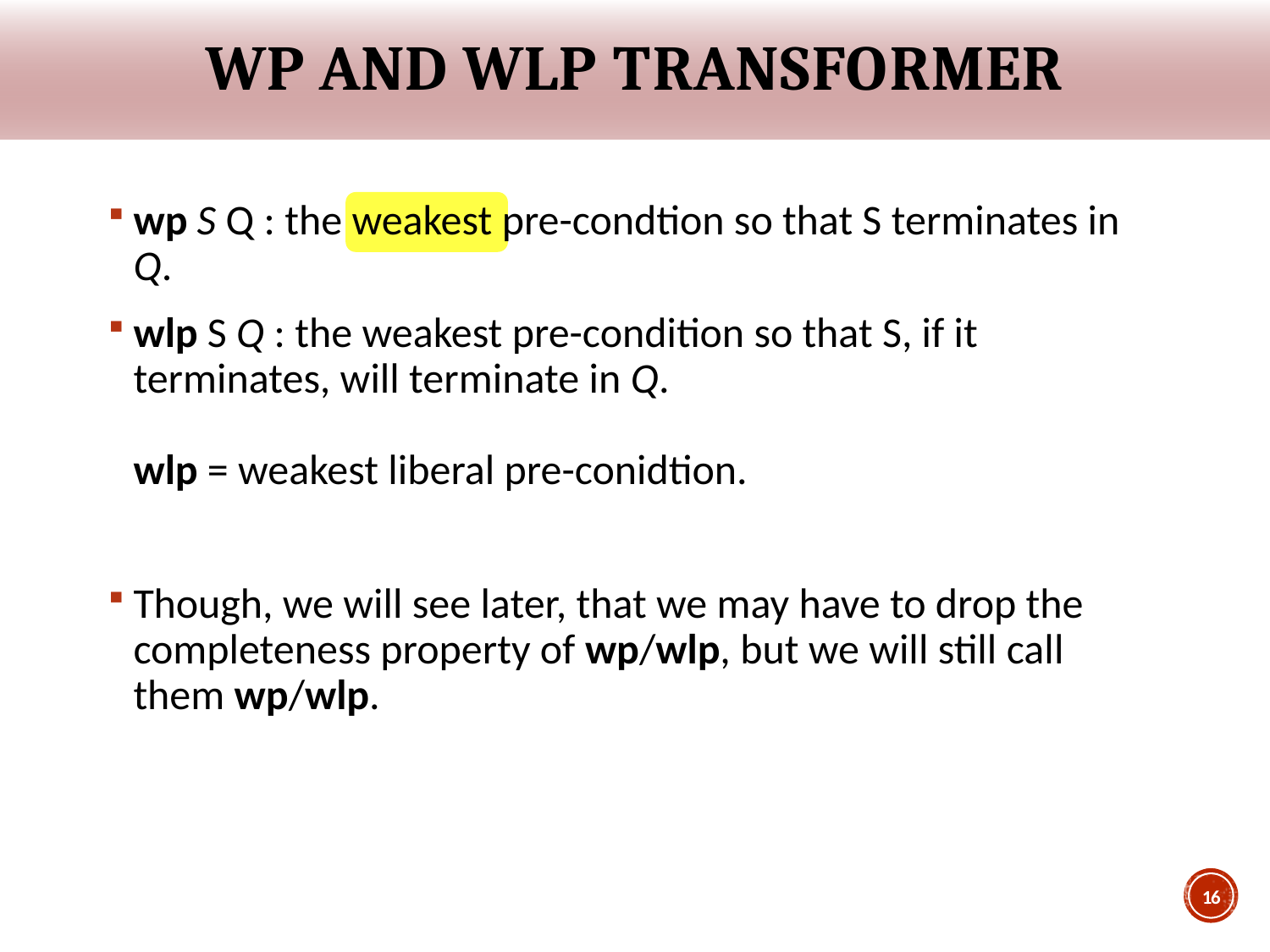

# WP and WLP transformer
wp S Q : the weakest pre-condtion so that S terminates in Q.
wlp S Q : the weakest pre-condition so that S, if it terminates, will terminate in Q.
wlp = weakest liberal pre-conidtion.

Though, we will see later, that we may have to drop the completeness property of wp/wlp, but we will still call them wp/wlp.

16